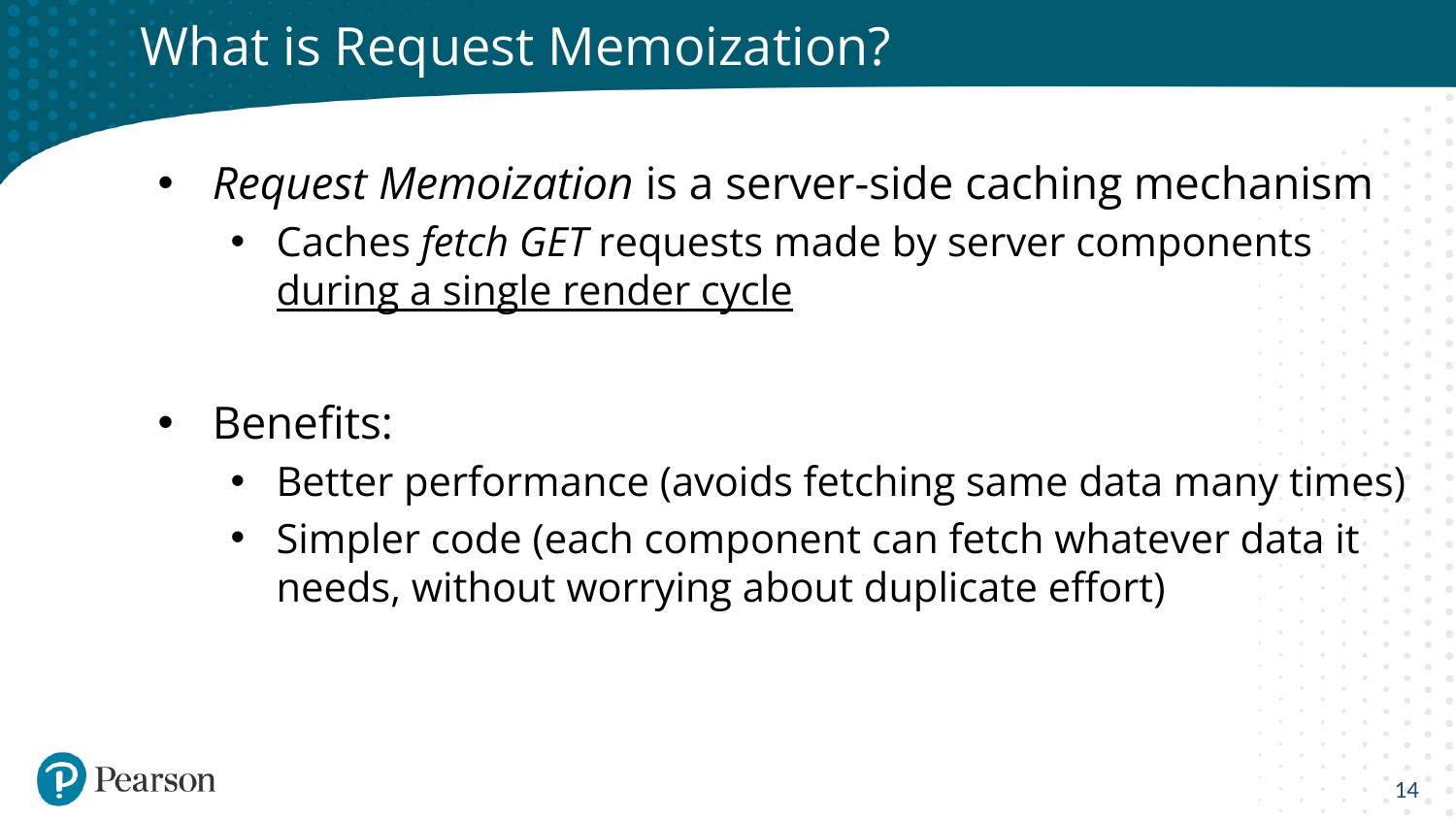

# What is Request Memoization?
Request Memoization is a server-side caching mechanism
Caches fetch GET requests made by server components during a single render cycle

Benefits:
Better performance (avoids fetching same data many times)
Simpler code (each component can fetch whatever data it needs, without worrying about duplicate effort)
14